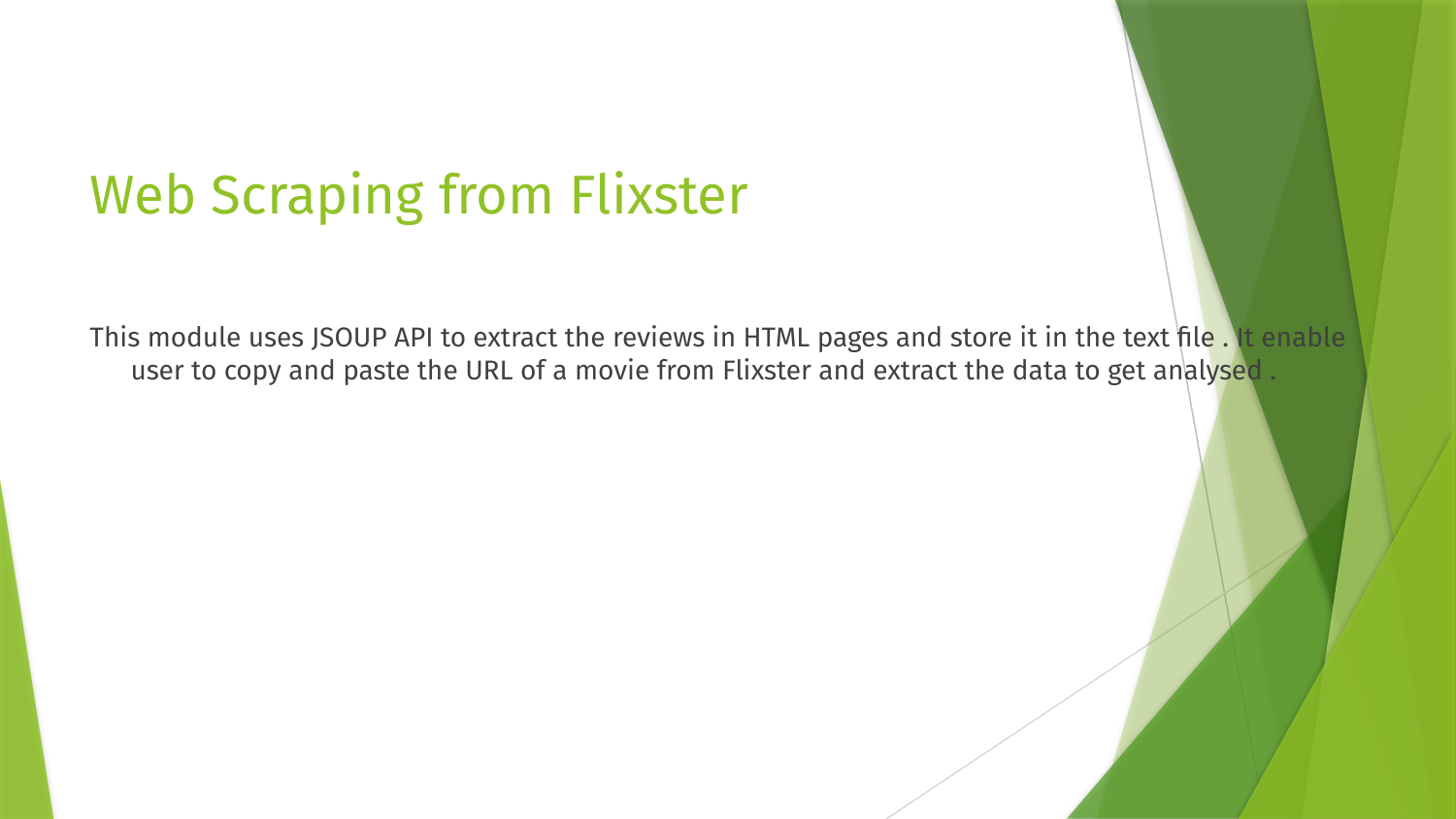

# Web Scraping from Flixster
This module uses JSOUP API to extract the reviews in HTML pages and store it in the text file . It enable user to copy and paste the URL of a movie from Flixster and extract the data to get analysed .